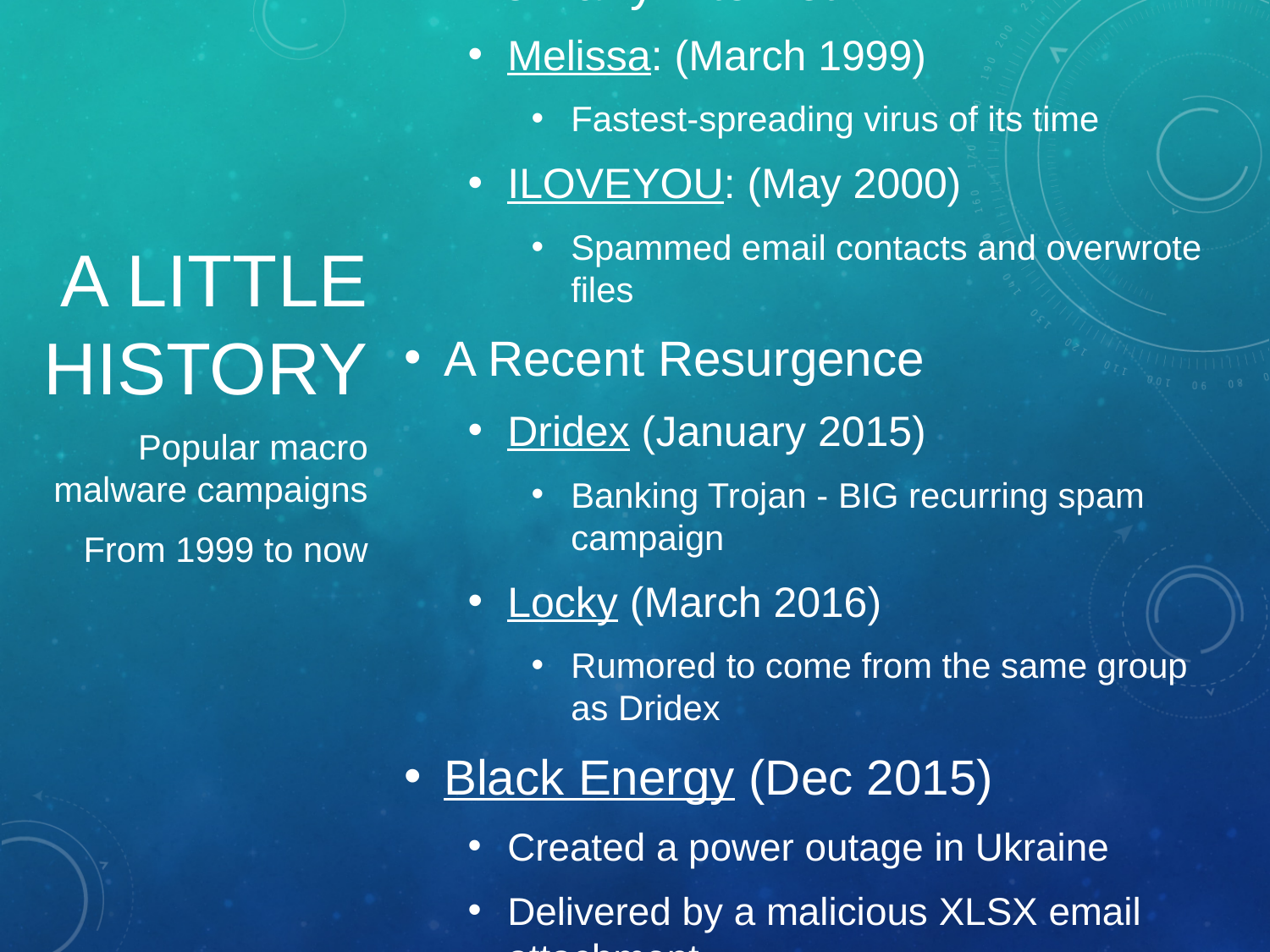

The Early Internet
Melissa: (March 1999)
Fastest-spreading virus of its time
ILOVEYOU: (May 2000)
Spammed email contacts and overwrote files
A Recent Resurgence
Dridex (January 2015)
Banking Trojan - BIG recurring spam campaign
Locky (March 2016)
Rumored to come from the same group as Dridex
Black Energy (Dec 2015)
Created a power outage in Ukraine
Delivered by a malicious XLSX email attachment
# A Little History
Popular macro malware campaigns
From 1999 to now